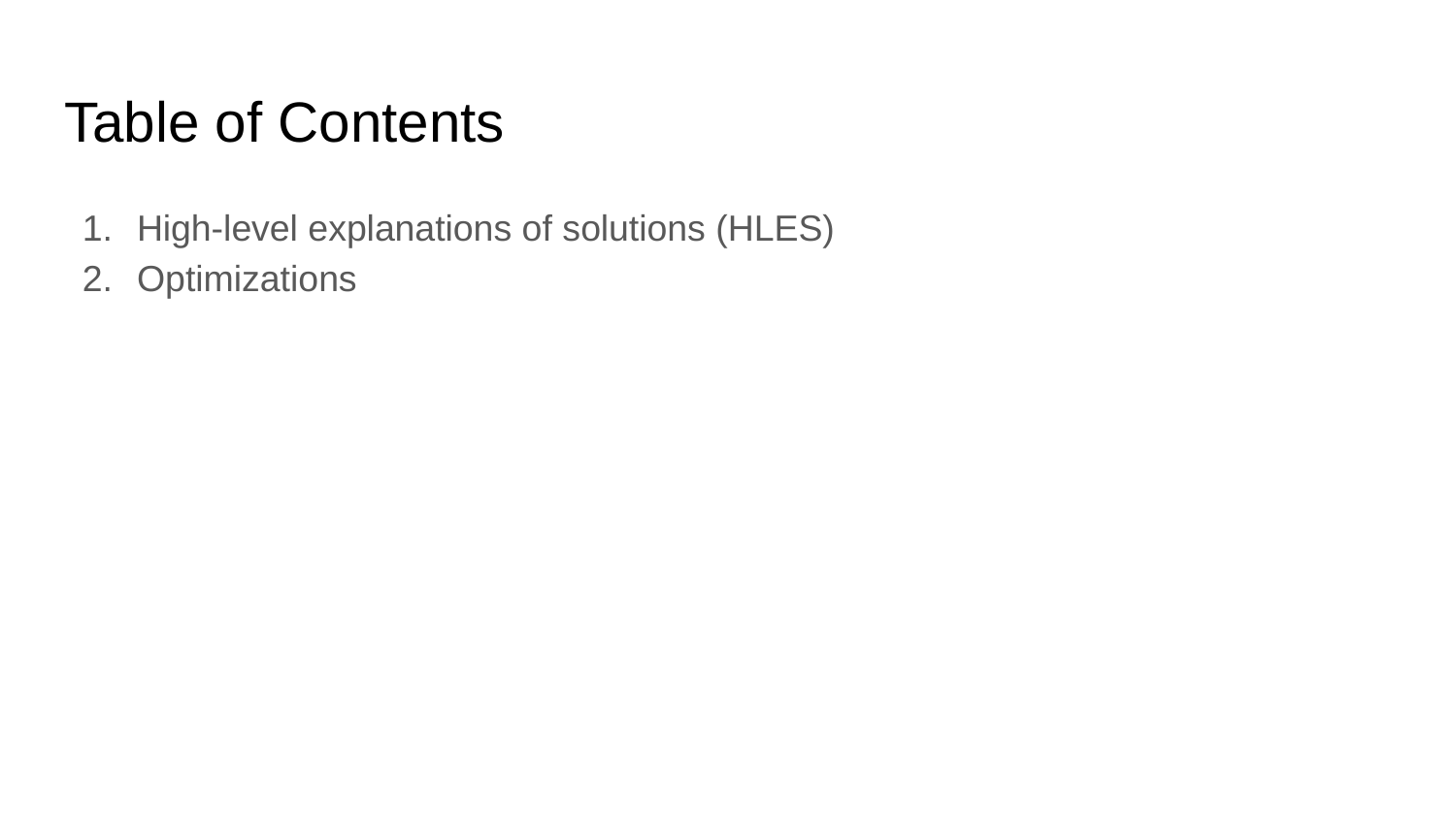

# Table of Contents
High-level explanations of solutions (HLES)
Optimizations